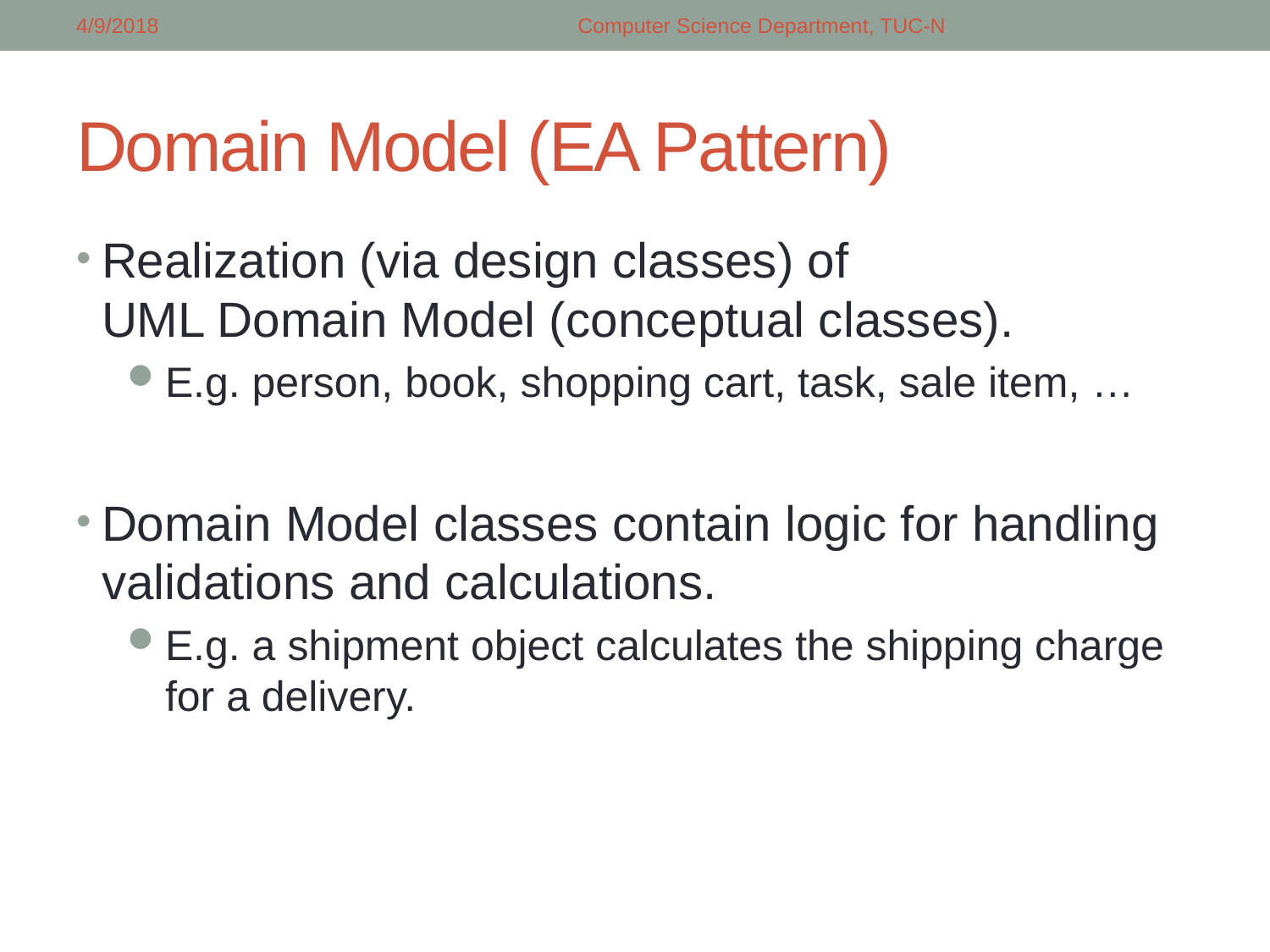

4/9/2018
Computer Science Department, TUC-N
# Domain Model (EA Pattern)
Realization (via design classes) of
UML Domain Model (conceptual classes).
E.g. person, book, shopping cart, task, sale item, …

Domain Model classes contain logic for handling validations and calculations.
E.g. a shipment object calculates the shipping charge for a delivery.